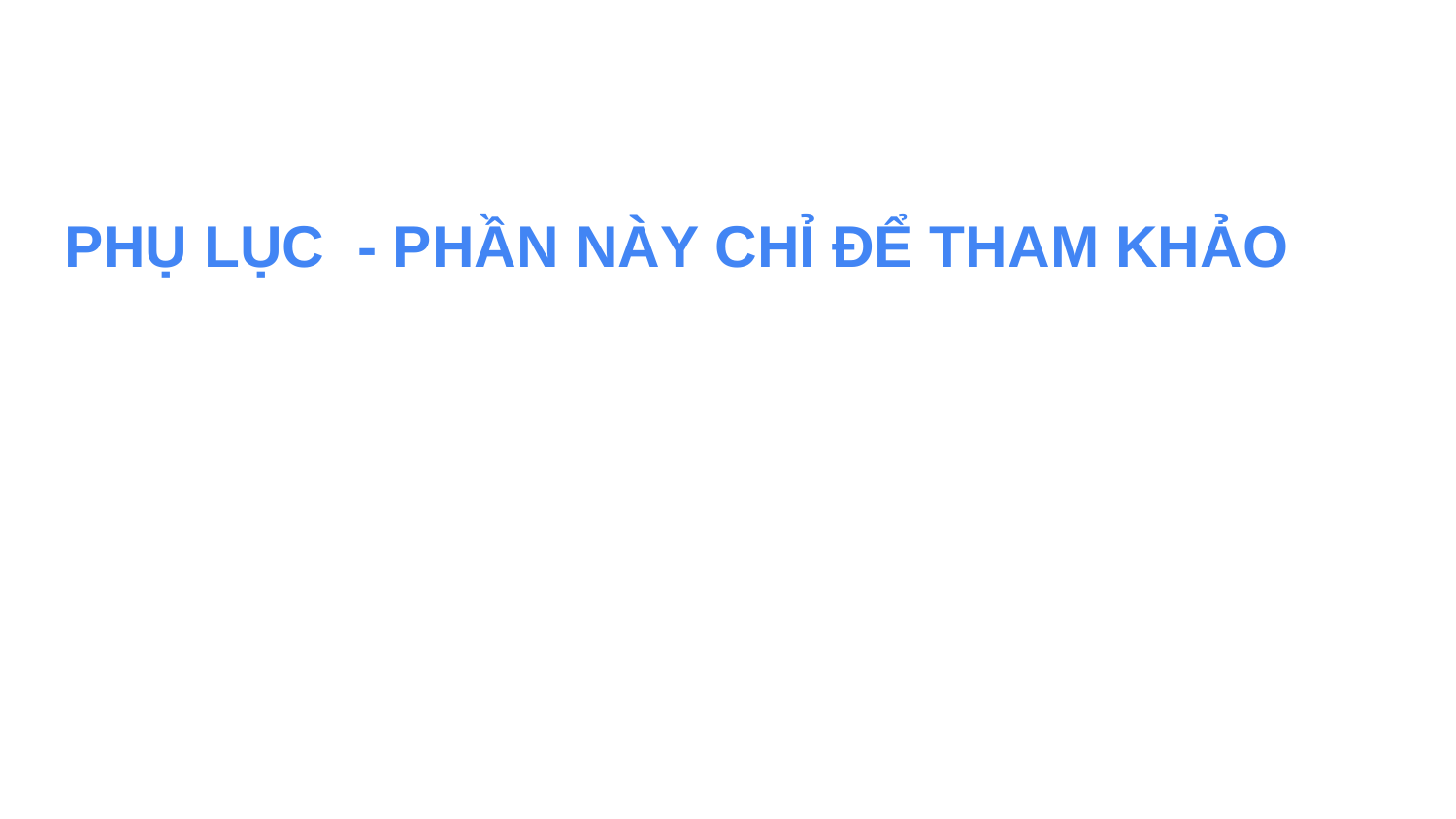

PHỤ LỤC  - PHẦN NÀY CHỈ ĐỂ THAM KHẢO